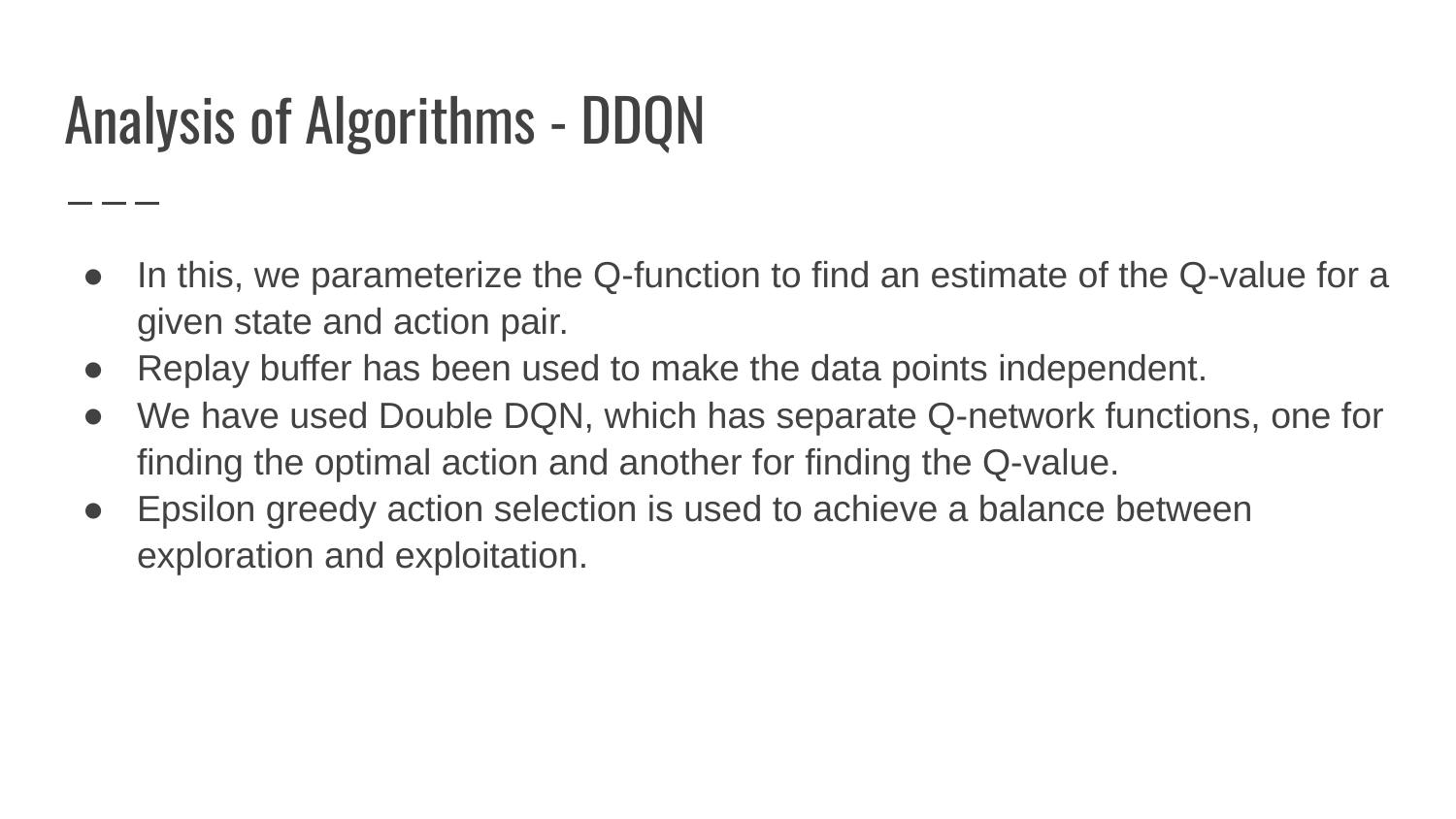

# Analysis of Algorithms - DDQN
In this, we parameterize the Q-function to find an estimate of the Q-value for a given state and action pair.
Replay buffer has been used to make the data points independent.
We have used Double DQN, which has separate Q-network functions, one for finding the optimal action and another for finding the Q-value.
Epsilon greedy action selection is used to achieve a balance between exploration and exploitation.